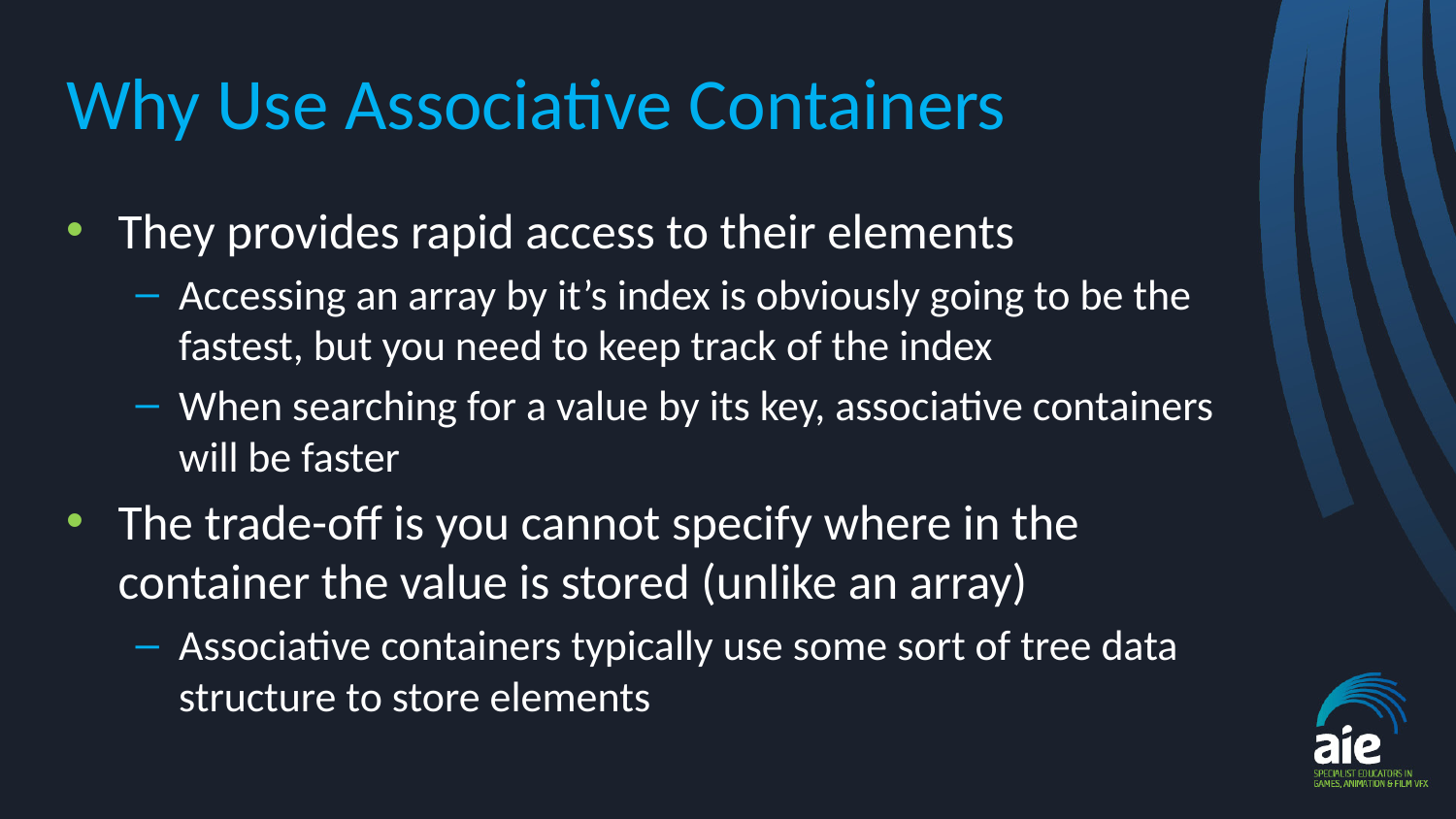

# Why Use Associative Containers
They provides rapid access to their elements
Accessing an array by it’s index is obviously going to be the fastest, but you need to keep track of the index
When searching for a value by its key, associative containers will be faster
The trade-off is you cannot specify where in the container the value is stored (unlike an array)
Associative containers typically use some sort of tree data structure to store elements